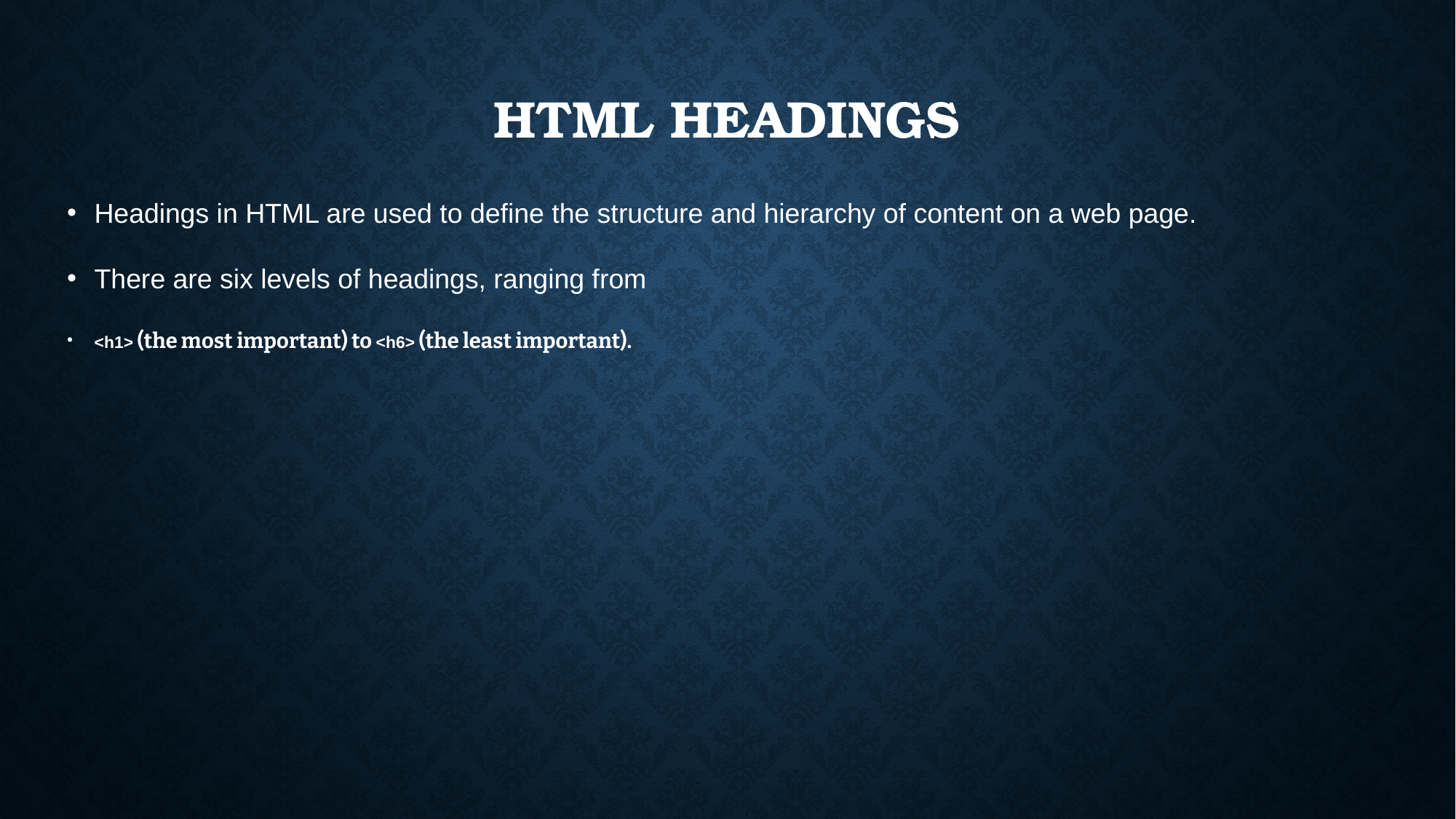

# HTML Headings
Headings in HTML are used to define the structure and hierarchy of content on a web page.

There are six levels of headings, ranging from

<h1> (the most important) to <h6> (the least important).